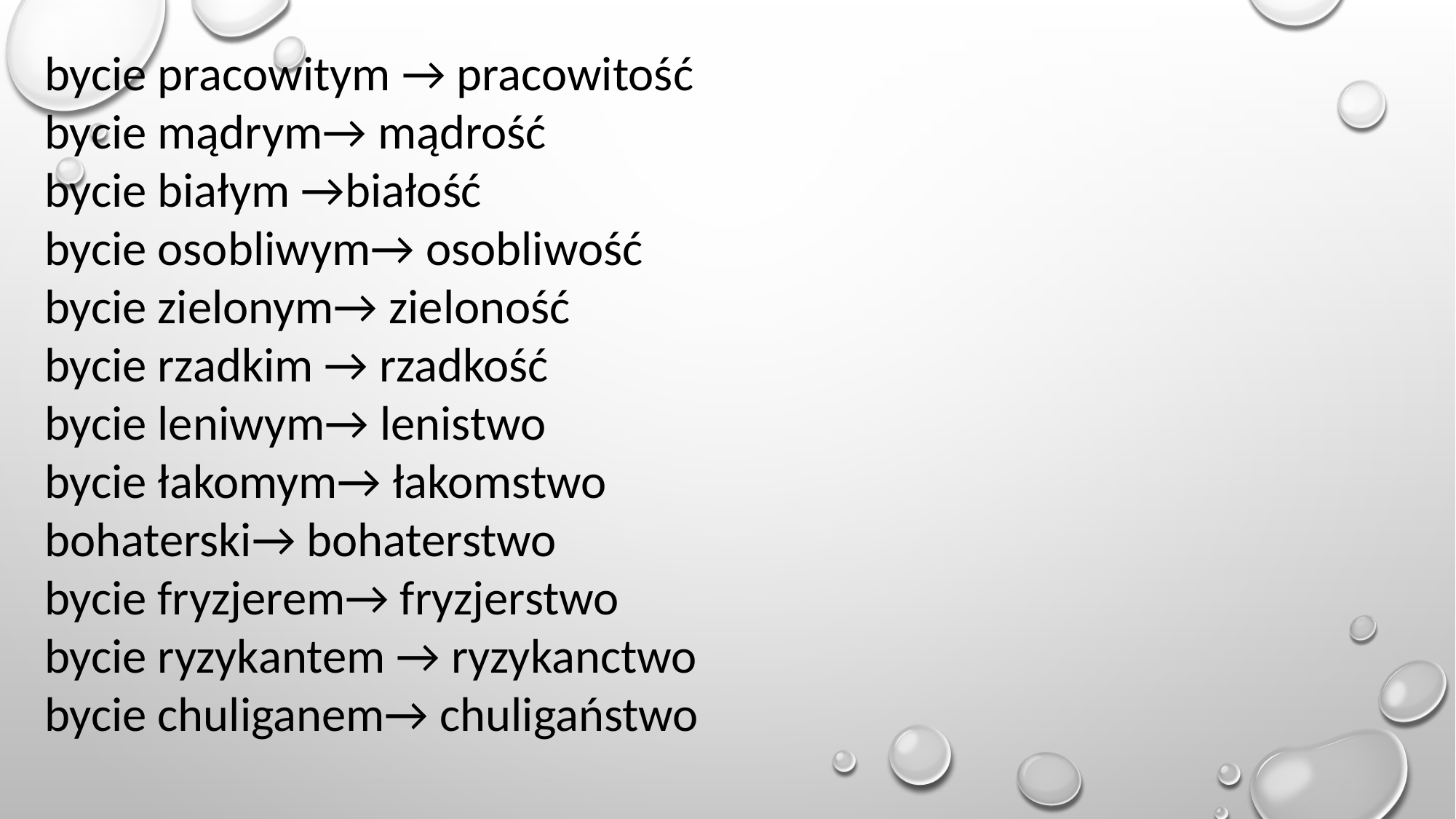

bycie pracowitym → pracowitość
bycie mądrym→ mądrość
bycie białym →białość
bycie osobliwym→ osobliwość
bycie zielonym→ zieloność
bycie rzadkim → rzadkość
bycie leniwym→ lenistwo
bycie łakomym→ łakomstwo
bohaterski→ bohaterstwo
bycie fryzjerem→ fryzjerstwo
bycie ryzykantem → ryzykanctwo
bycie chuliganem→ chuligaństwo